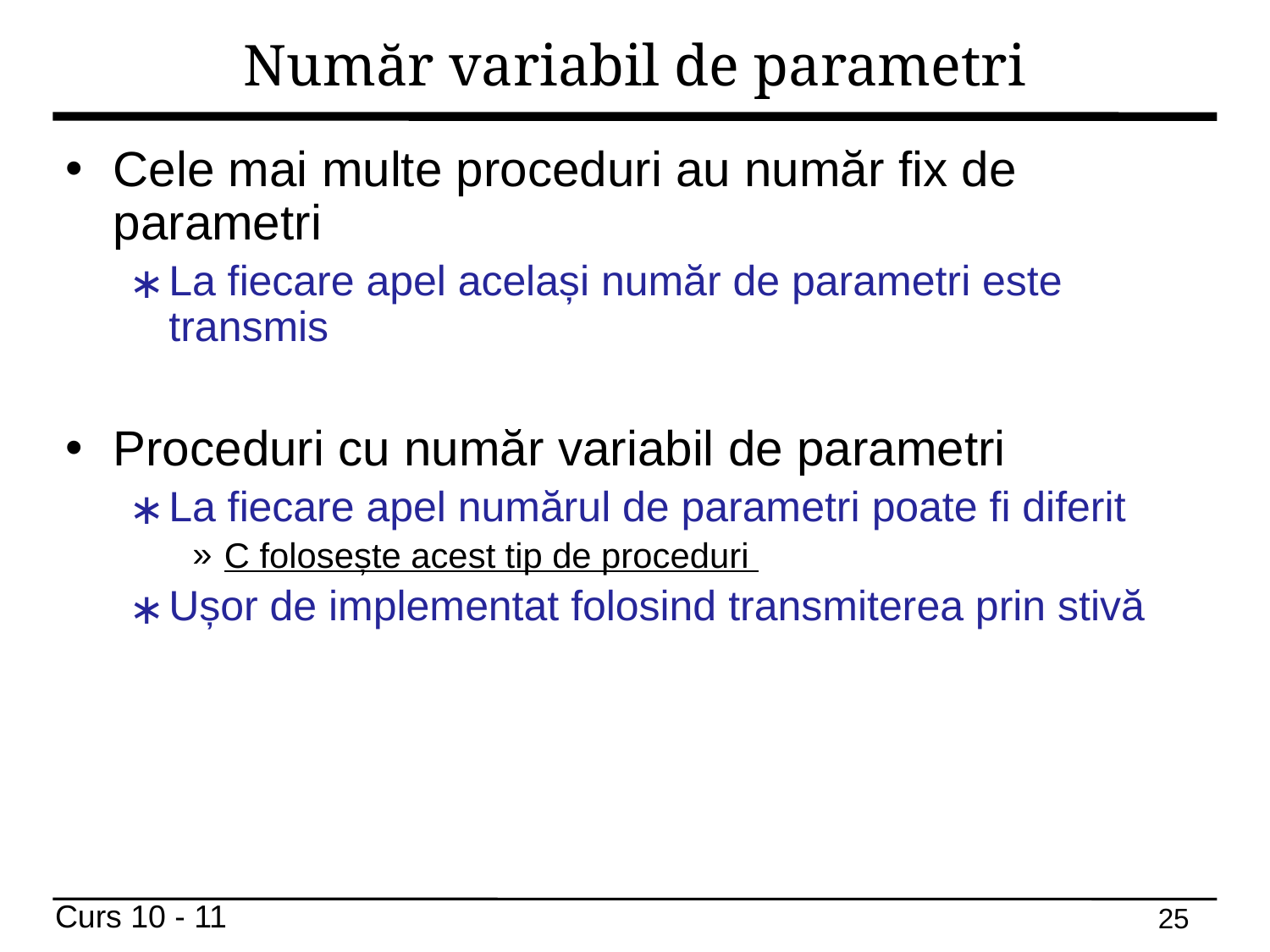

# Număr variabil de parametri
Cele mai multe proceduri au număr fix de parametri
La fiecare apel același număr de parametri este transmis

Proceduri cu număr variabil de parametri
La fiecare apel numărul de parametri poate fi diferit
C folosește acest tip de proceduri
Ușor de implementat folosind transmiterea prin stivă